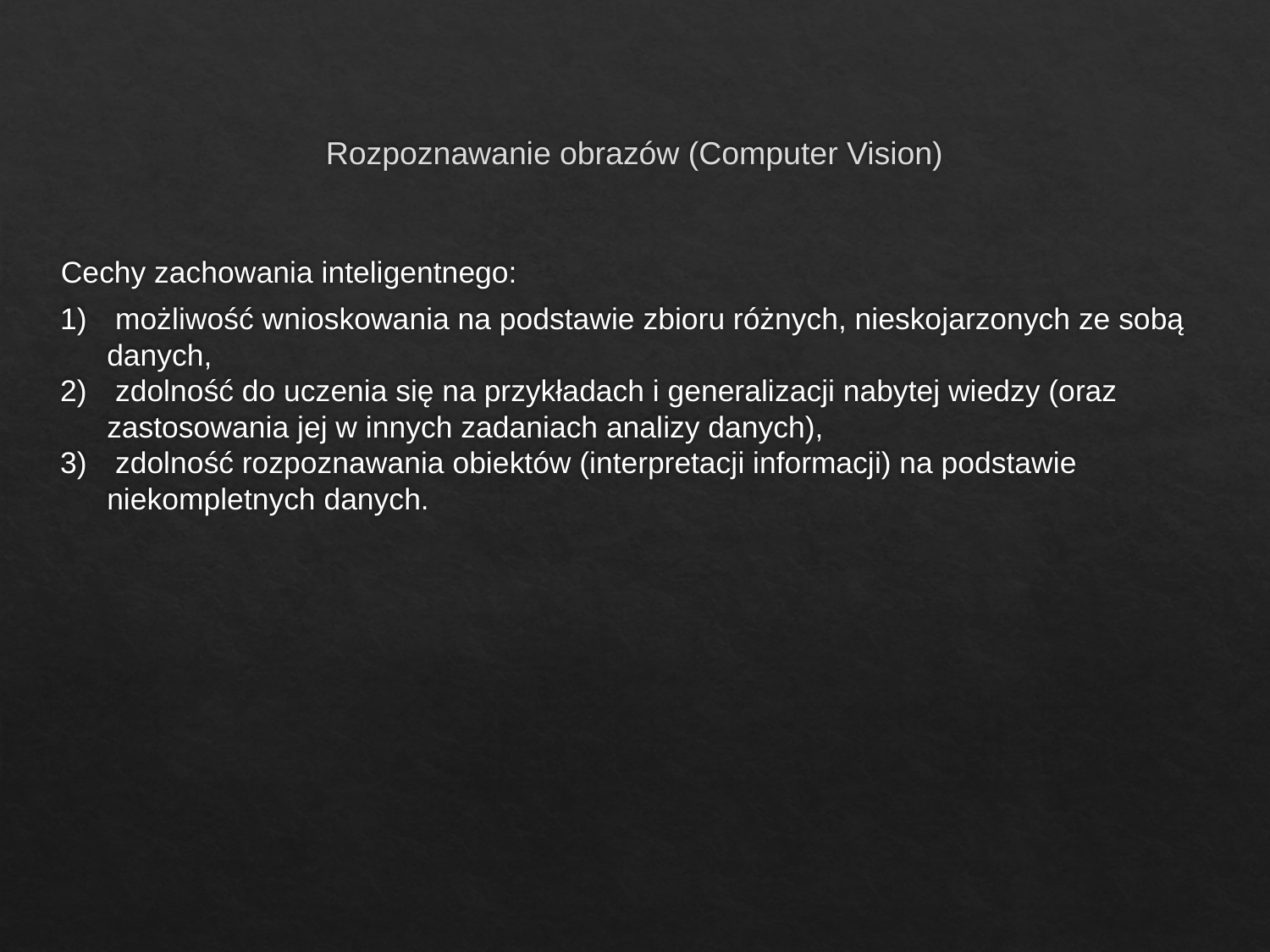

# Rozpoznawanie obrazów (Computer Vision)
Cechy zachowania inteligentnego:
 możliwość wnioskowania na podstawie zbioru różnych, nieskojarzonych ze sobą danych,
 zdolność do uczenia się na przykładach i generalizacji nabytej wiedzy (oraz  zastosowania jej w innych zadaniach analizy danych),
 zdolność rozpoznawania obiektów (interpretacji informacji) na podstawie niekompletnych danych.